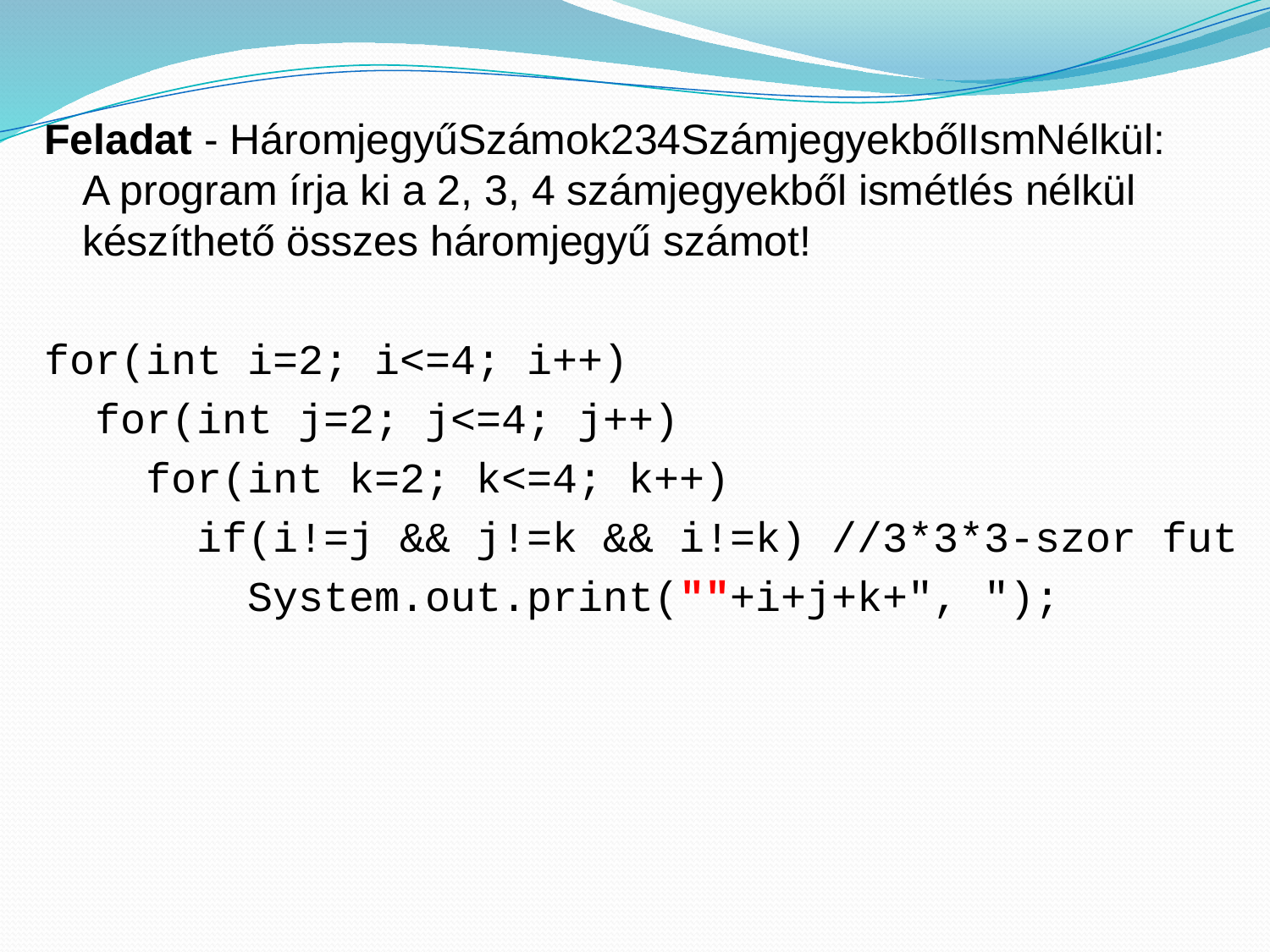

Feladat - HáromjegyűSzámok234SzámjegyekbőlIsmNélkül:
A program írja ki a 2, 3, 4 számjegyekből ismétlés nélkül készíthető összes háromjegyű számot!

for(int i=2; i<=4; i++)
  for(int j=2; j<=4; j++)
    for(int k=2; k<=4; k++)
      if(i!=j && j!=k && i!=k) //3*3*3-szor fut
        System.out.print(""+i+j+k+", ");